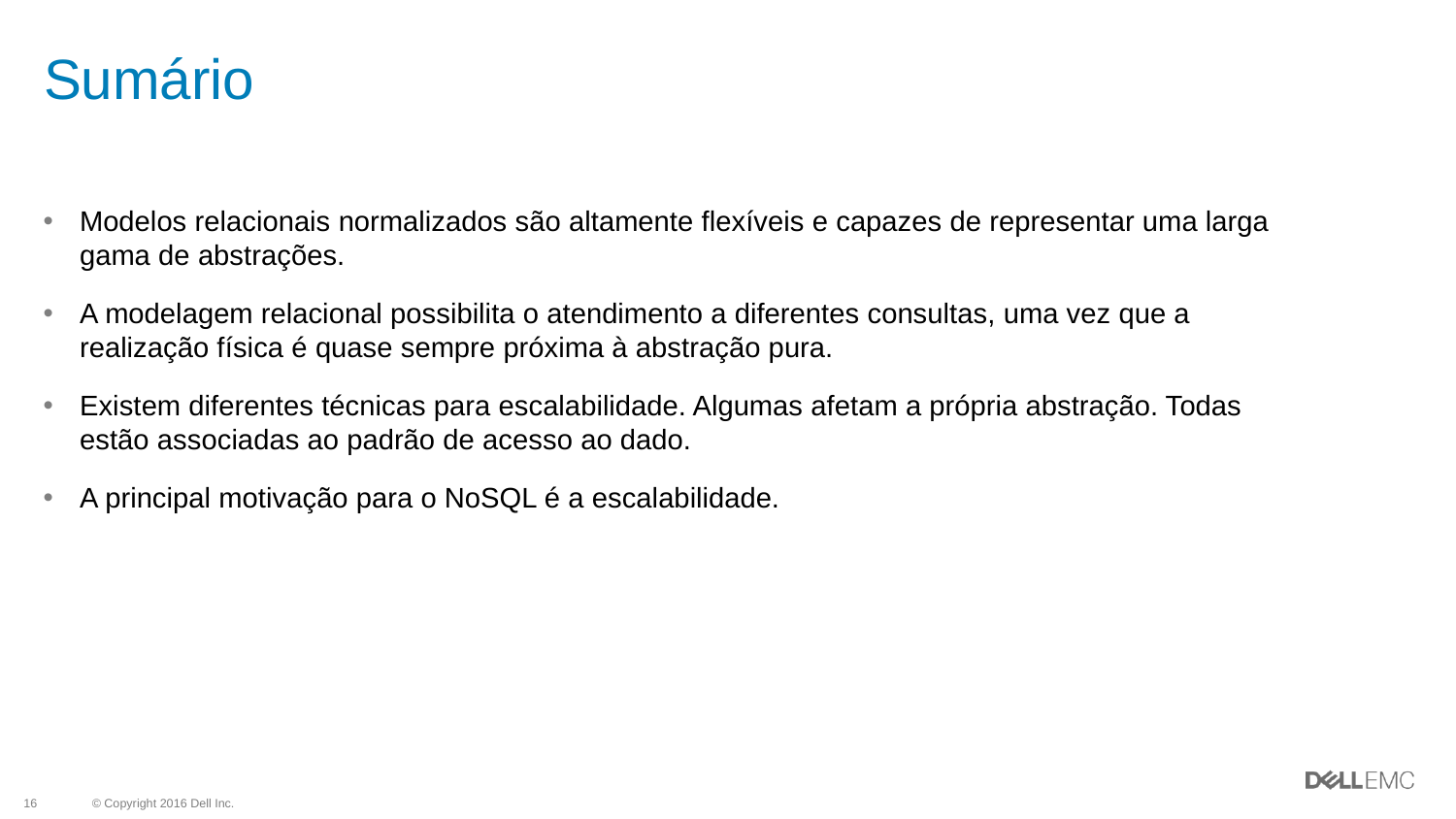

# Sumário
Modelos relacionais normalizados são altamente flexíveis e capazes de representar uma larga gama de abstrações.
A modelagem relacional possibilita o atendimento a diferentes consultas, uma vez que a realização física é quase sempre próxima à abstração pura.
Existem diferentes técnicas para escalabilidade. Algumas afetam a própria abstração. Todas estão associadas ao padrão de acesso ao dado.
A principal motivação para o NoSQL é a escalabilidade.